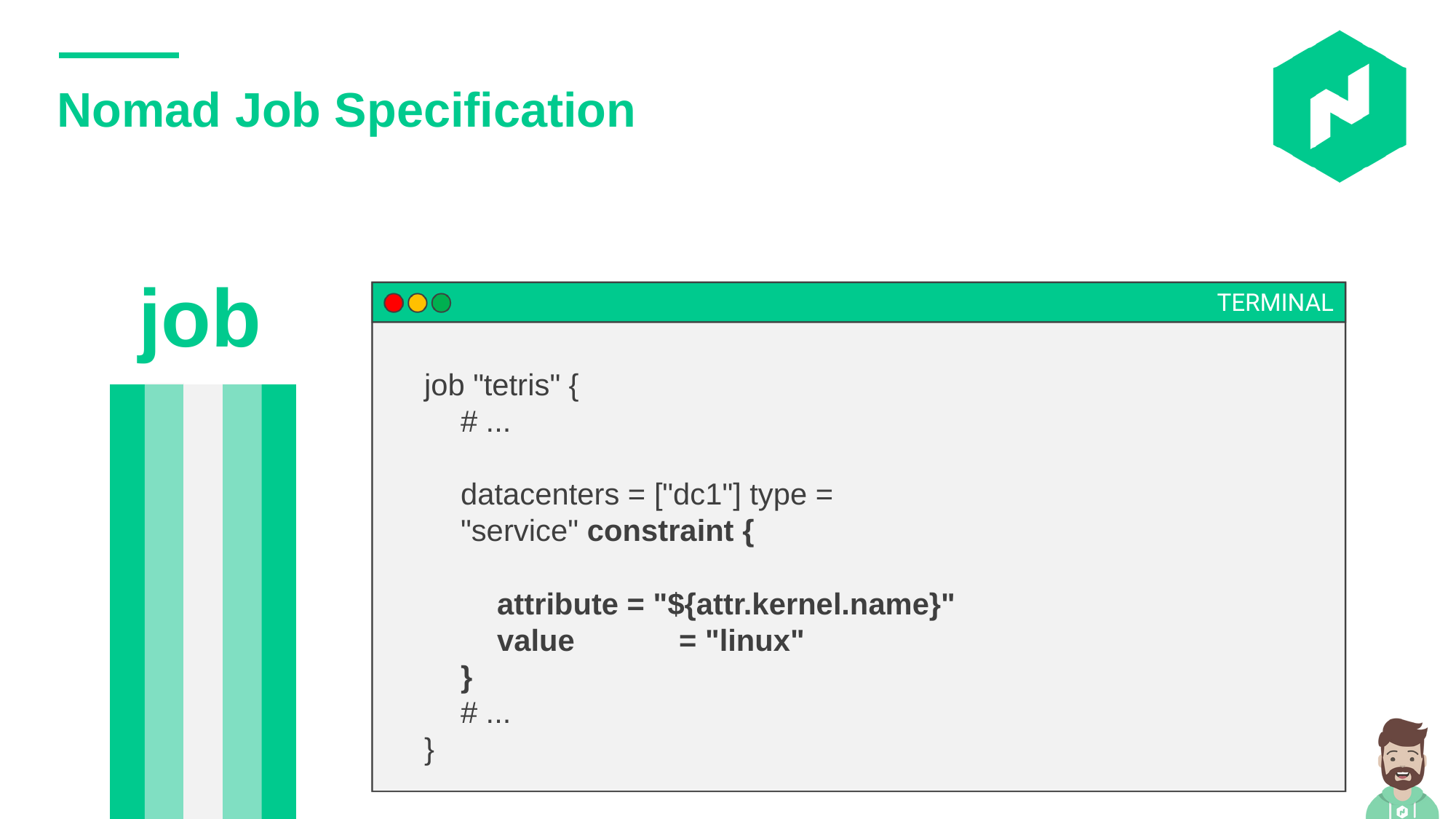

Nomad Job Specification
job

TERMINAL
job "tetris" {

# ...
datacenters = ["dc1"] type = "service" constraint {
attribute = "${attr.kernel.name}"
value
= "linux"
}
# ...

}